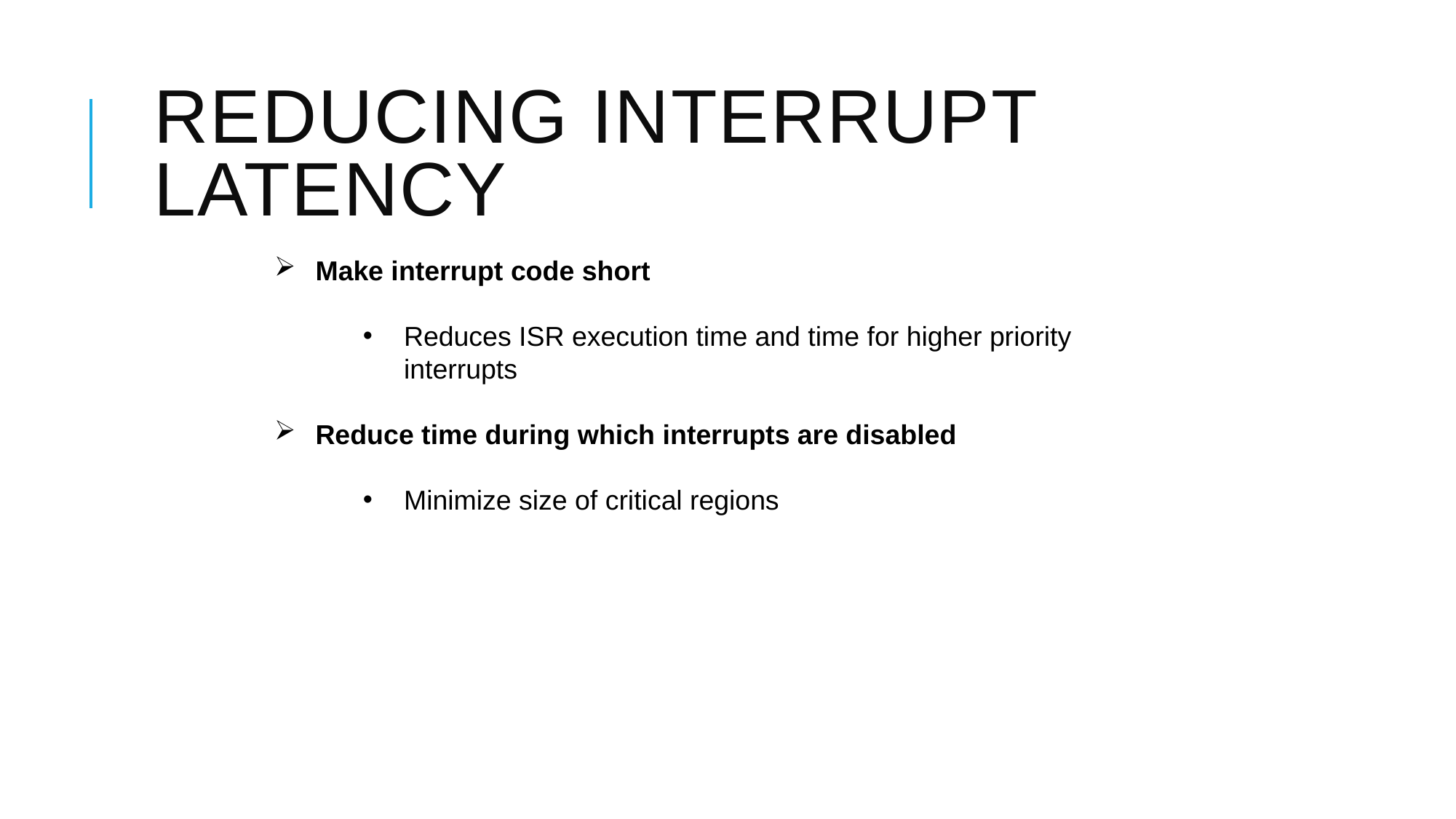

# Reducing Interrupt Latency
Make interrupt code short

Reduces ISR execution time and time for higher priority interrupts

Reduce time during which interrupts are disabled

Minimize size of critical regions